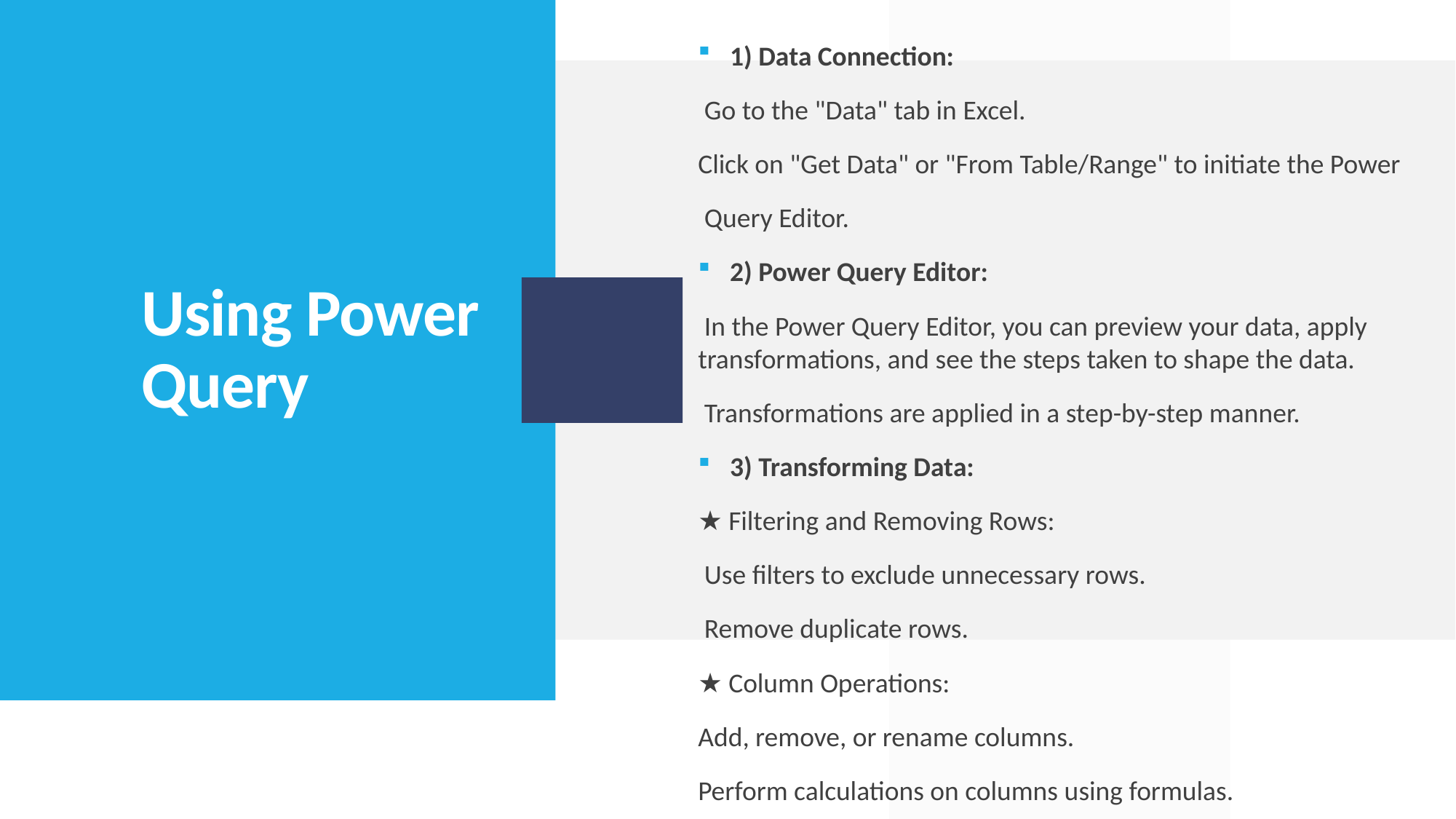

1) Data Connection:
 Go to the "Data" tab in Excel.
Click on "Get Data" or "From Table/Range" to initiate the Power
 Query Editor.
2) Power Query Editor:
 In the Power Query Editor, you can preview your data, apply transformations, and see the steps taken to shape the data.
 Transformations are applied in a step-by-step manner.
3) Transforming Data:
★ Filtering and Removing Rows:
 Use filters to exclude unnecessary rows.
 Remove duplicate rows.
★ Column Operations:
Add, remove, or rename columns.
Perform calculations on columns using formulas.

# Using Power Query